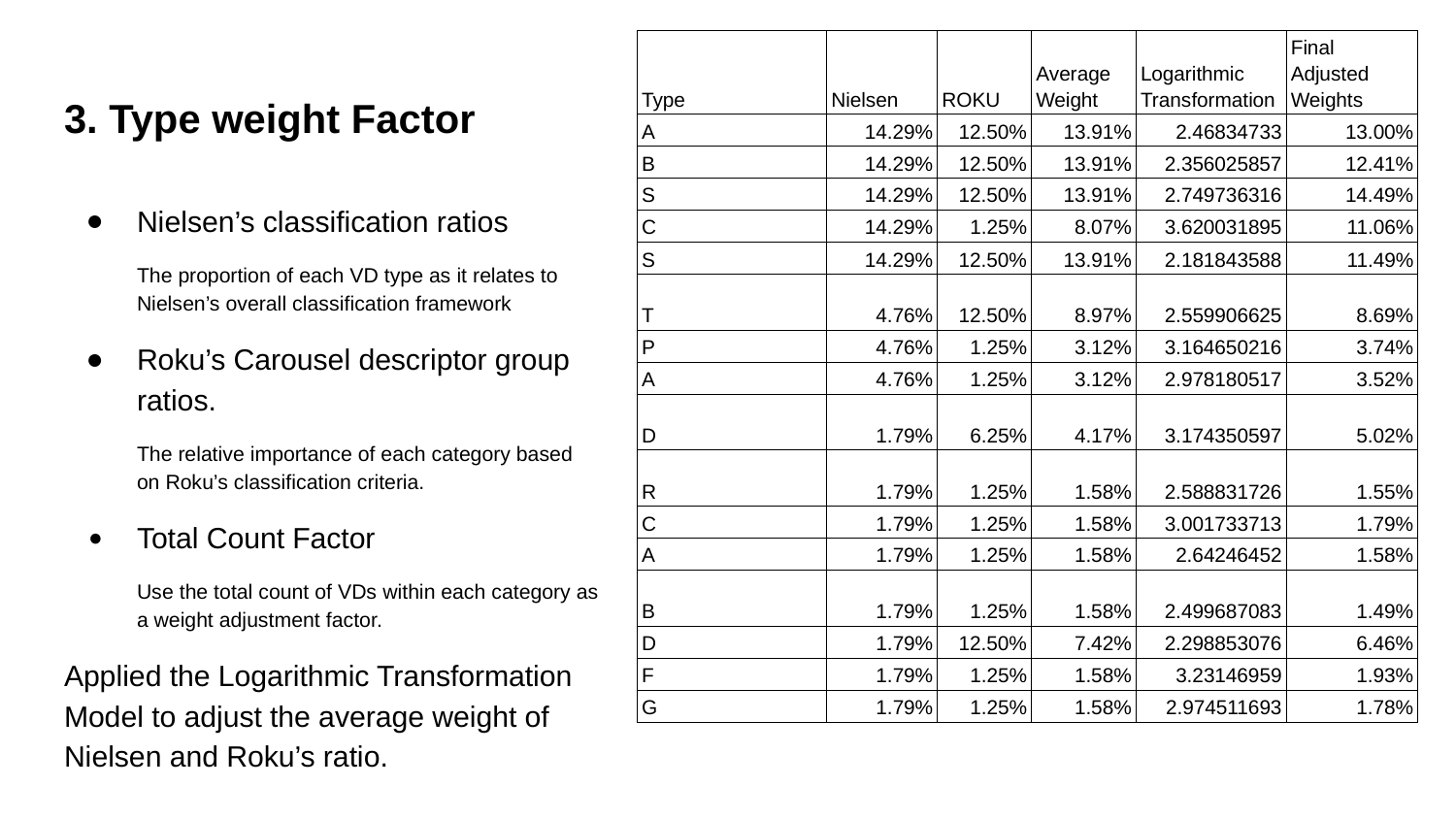

| Type | Nielsen | ROKU | Average Weight | Logarithmic Transformation | Final Adjusted Weights |
| --- | --- | --- | --- | --- | --- |
| A | 14.29% | 12.50% | 13.91% | 2.46834733 | 13.00% |
| B | 14.29% | 12.50% | 13.91% | 2.356025857 | 12.41% |
| S | 14.29% | 12.50% | 13.91% | 2.749736316 | 14.49% |
| C | 14.29% | 1.25% | 8.07% | 3.620031895 | 11.06% |
| S | 14.29% | 12.50% | 13.91% | 2.181843588 | 11.49% |
| T | 4.76% | 12.50% | 8.97% | 2.559906625 | 8.69% |
| P | 4.76% | 1.25% | 3.12% | 3.164650216 | 3.74% |
| A | 4.76% | 1.25% | 3.12% | 2.978180517 | 3.52% |
| D | 1.79% | 6.25% | 4.17% | 3.174350597 | 5.02% |
| R | 1.79% | 1.25% | 1.58% | 2.588831726 | 1.55% |
| C | 1.79% | 1.25% | 1.58% | 3.001733713 | 1.79% |
| A | 1.79% | 1.25% | 1.58% | 2.64246452 | 1.58% |
| B | 1.79% | 1.25% | 1.58% | 2.499687083 | 1.49% |
| D | 1.79% | 12.50% | 7.42% | 2.298853076 | 6.46% |
| F | 1.79% | 1.25% | 1.58% | 3.23146959 | 1.93% |
| G | 1.79% | 1.25% | 1.58% | 2.974511693 | 1.78% |
# 3. Type weight Factor
Nielsen’s classification ratios
The proportion of each VD type as it relates to Nielsen’s overall classification framework
Roku’s Carousel descriptor group ratios.
The relative importance of each category based on Roku’s classification criteria.
Total Count Factor
Use the total count of VDs within each category as a weight adjustment factor.
Applied the Logarithmic Transformation Model to adjust the average weight of Nielsen and Roku’s ratio.